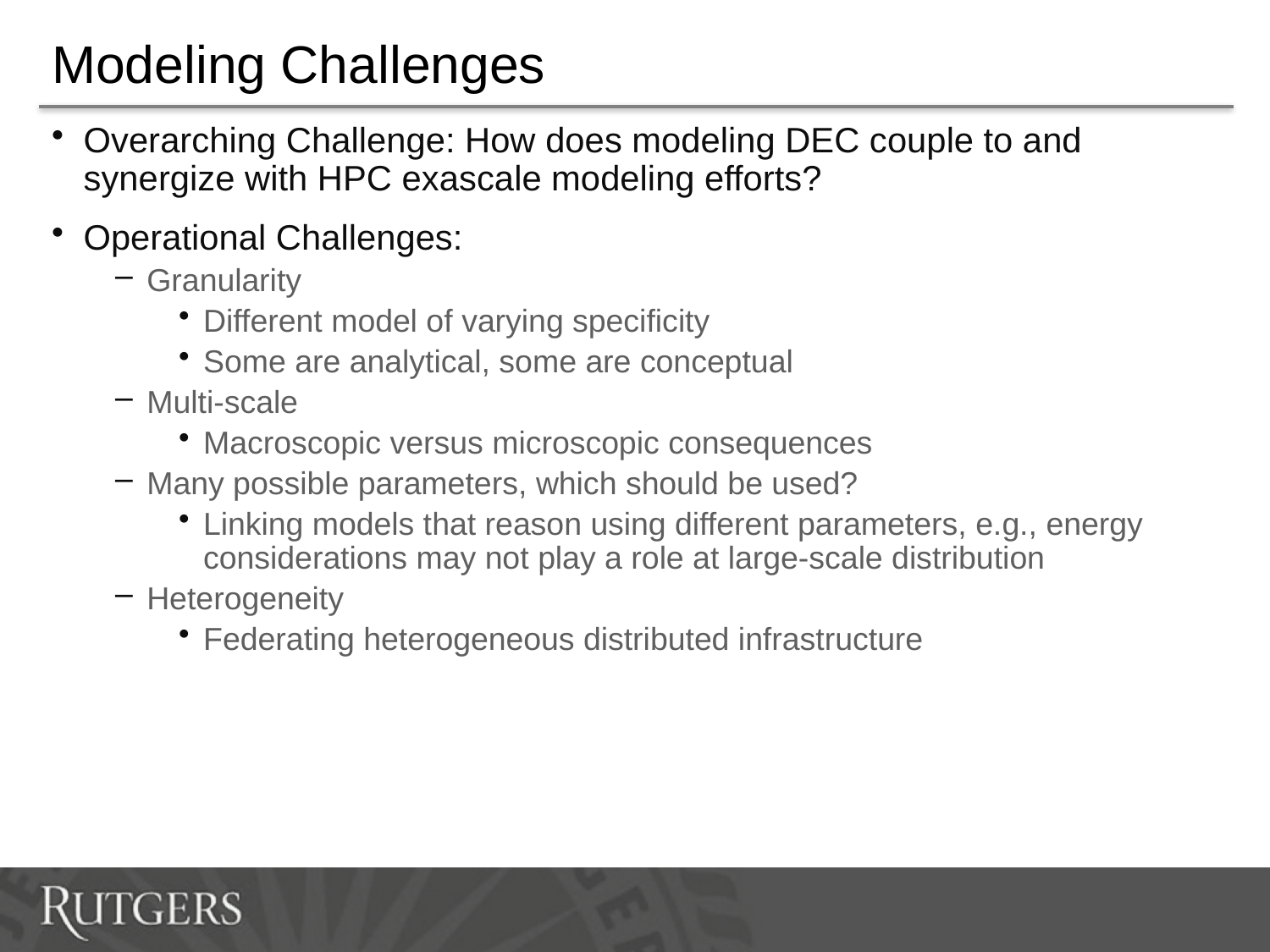

# Modeling Challenges
Overarching Challenge: How does modeling DEC couple to and synergize with HPC exascale modeling efforts?
Operational Challenges:
Granularity
Different model of varying specificity
Some are analytical, some are conceptual
Multi-scale
Macroscopic versus microscopic consequences
Many possible parameters, which should be used?
Linking models that reason using different parameters, e.g., energy considerations may not play a role at large-scale distribution
Heterogeneity
Federating heterogeneous distributed infrastructure